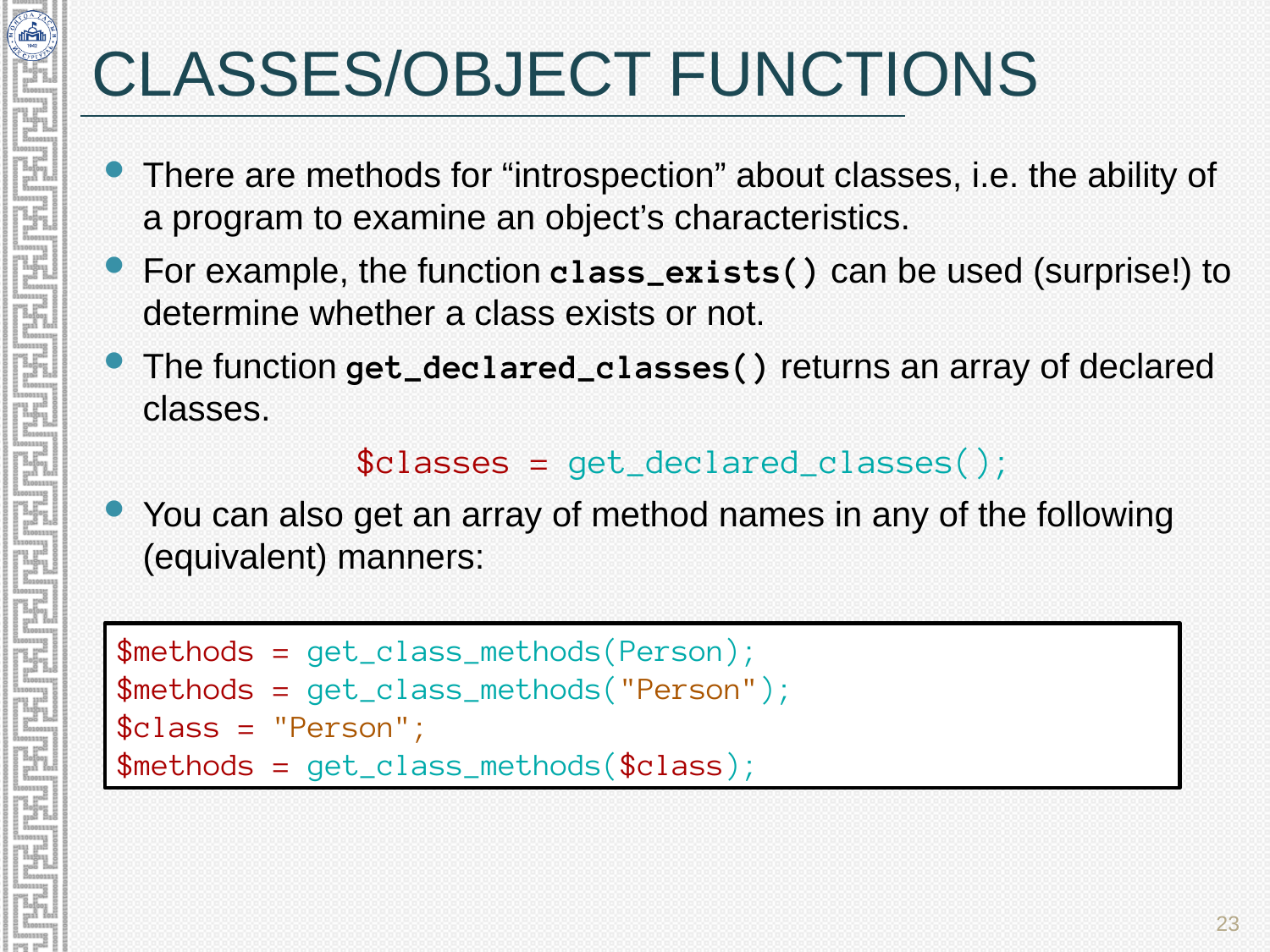

# Classes/Object Functions
There are methods for “introspection” about classes, i.e. the ability of a program to examine an object’s characteristics.
For example, the function class_exists() can be used (surprise!) to determine whether a class exists or not.
The function get_declared_classes() returns an array of declared classes.
		$classes = get_declared_classes();
You can also get an array of method names in any of the following (equivalent) manners:
$methods = get_class_methods(Person);
$methods = get_class_methods("Person");
$class = "Person";
$methods = get_class_methods($class);
23